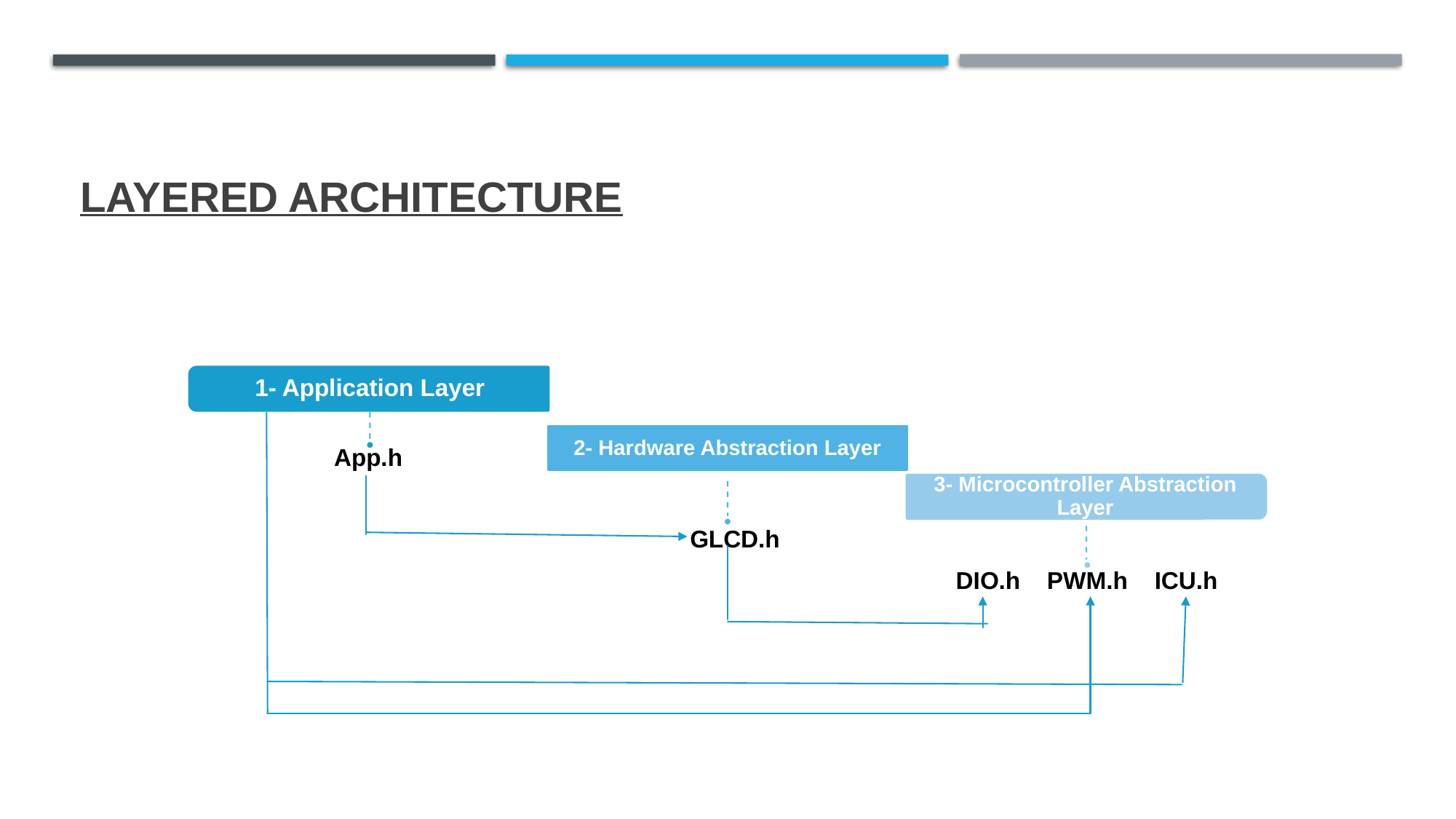

# Layered architecture
1- Application Layer
App.h
2- Hardware Abstraction Layer
GLCD.h
3- Microcontroller Abstraction Layer
DIO.h    PWM.h    ICU.h